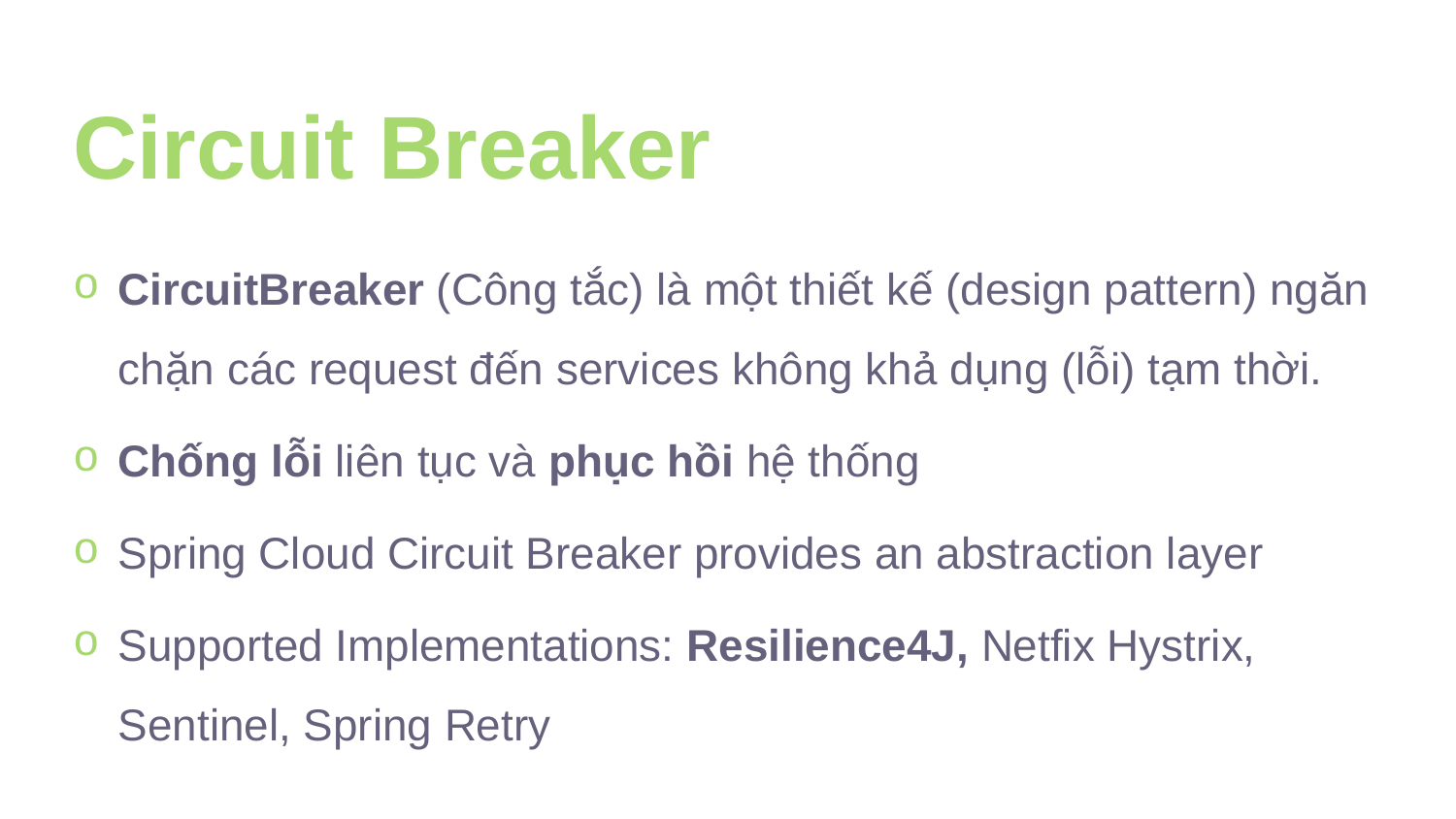

# Circuit Breaker
CircuitBreaker (Công tắc) là một thiết kế (design pattern) ngăn chặn các request đến services không khả dụng (lỗi) tạm thời.
Chống lỗi liên tục và phục hồi hệ thống
Spring Cloud Circuit Breaker provides an abstraction layer
Supported Implementations: Resilience4J, Netfix Hystrix, Sentinel, Spring Retry